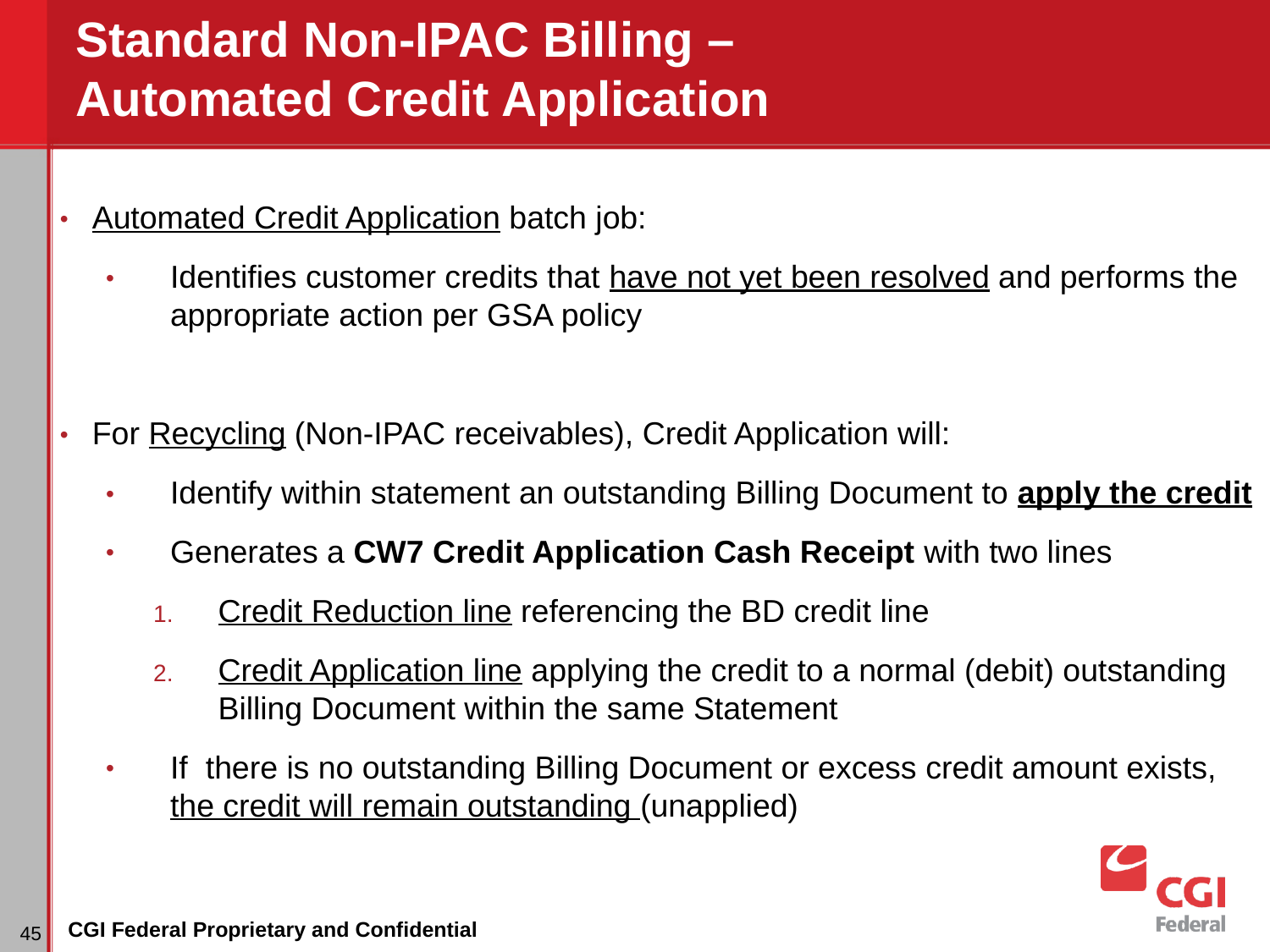

# Standard Non-IPAC Billing – Automated Credit Application

Automated Credit Application batch job:
Identifies customer credits that have not yet been resolved and performs the appropriate action per GSA policy

For Recycling (Non-IPAC receivables), Credit Application will:
Identify within statement an outstanding Billing Document to apply the credit
Generates a CW7 Credit Application Cash Receipt with two lines
Credit Reduction line referencing the BD credit line
Credit Application line applying the credit to a normal (debit) outstanding Billing Document within the same Statement
If  there is no outstanding Billing Document or excess credit amount exists, the credit will remain outstanding (unapplied)

CGI Federal Proprietary and Confidential
45